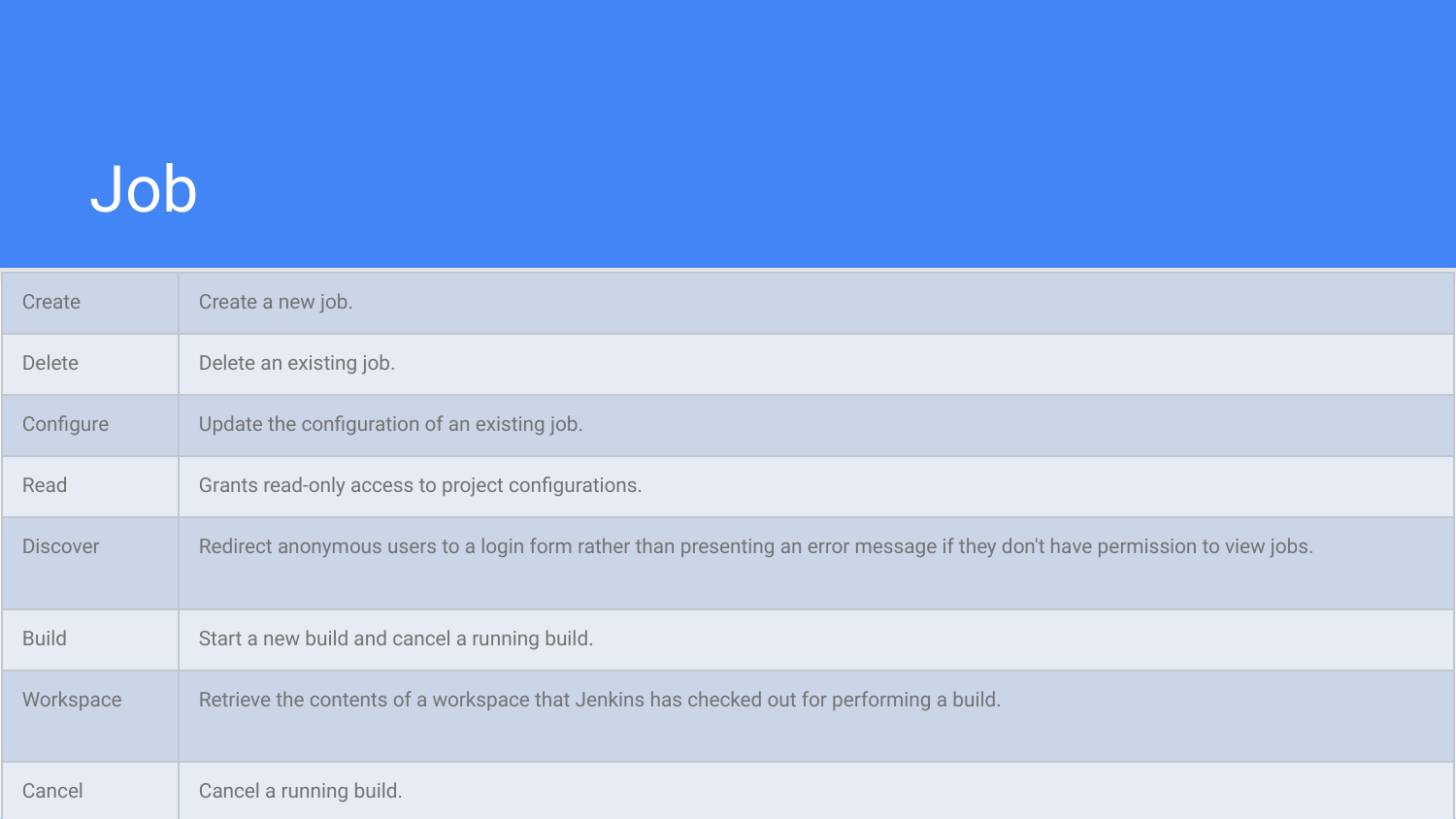

# Job
| Create | Create a new job. |
| --- | --- |
| Delete | Delete an existing job. |
| Configure | Update the configuration of an existing job. |
| Read | Grants read-only access to project configurations. |
| Discover | Redirect anonymous users to a login form rather than presenting an error message if they don't have permission to view jobs. |
| Build | Start a new build and cancel a running build. |
| Workspace | Retrieve the contents of a workspace that Jenkins has checked out for performing a build. |
| Cancel | Cancel a running build. |